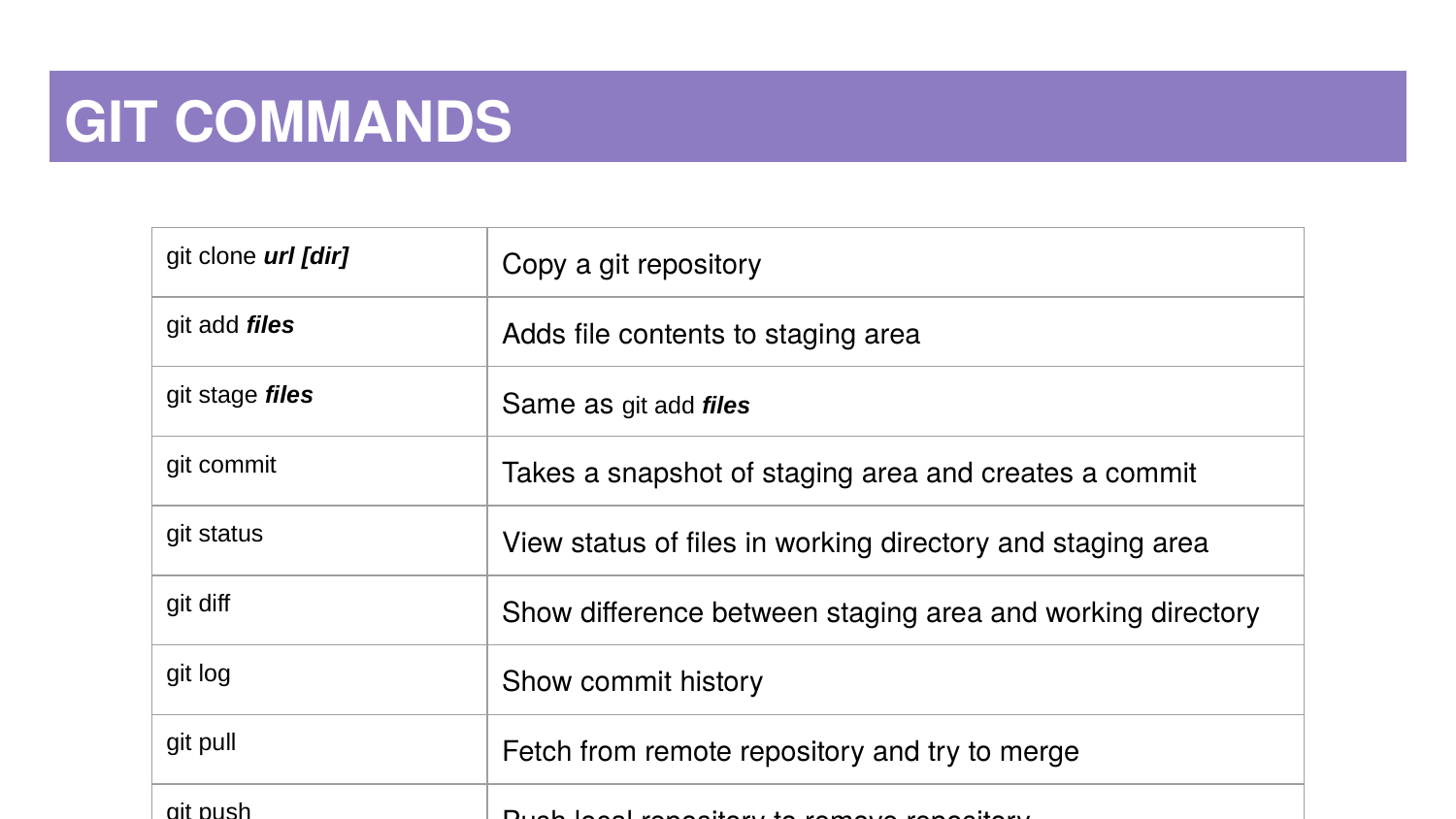

# GIT COMMANDS
| git clone url [dir] | Copy a git repository |
| --- | --- |
| git add files | Adds file contents to staging area |
| git stage files | Same as git add files |
| git commit | Takes a snapshot of staging area and creates a commit |
| git status | View status of files in working directory and staging area |
| git diff | Show difference between staging area and working directory |
| git log | Show commit history |
| git pull | Fetch from remote repository and try to merge |
| git push | Push local repository to remove repository |